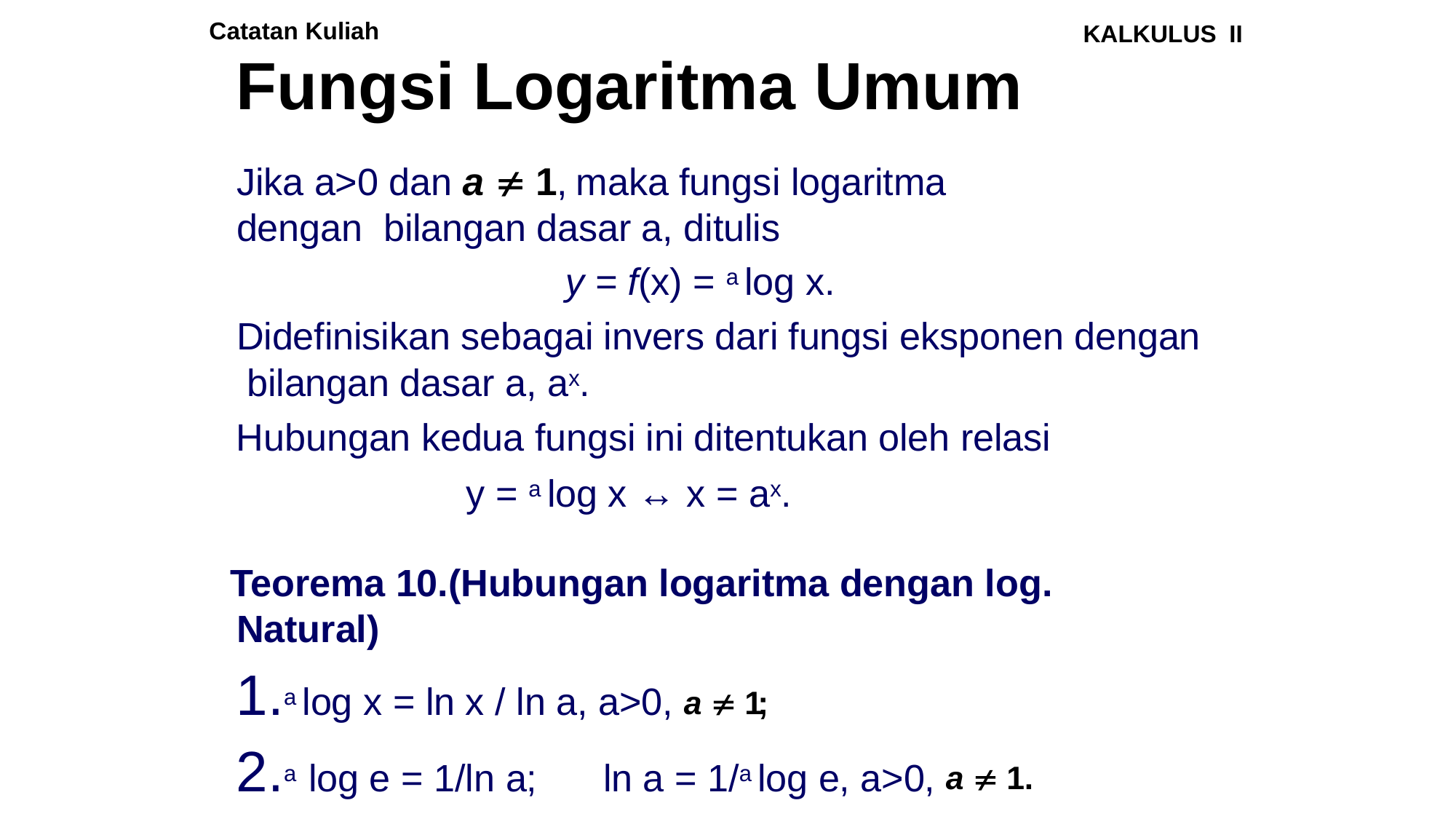

Catatan Kuliah
KALKULUS II
# Fungsi Logaritma Umum
Jika a>0 dan a ≠ 1, maka fungsi logaritma dengan  bilangan dasar a, ditulis
y = f(x) = a log x.
Didefinisikan sebagai invers dari fungsi eksponen dengan  bilangan dasar a, ax.
Hubungan kedua fungsi ini ditentukan oleh relasi  y = a log x ↔ x = ax.

Teorema 10.(Hubungan logaritma dengan log. Natural)
a log x = ln x / ln a, a>0, a ≠ 1;
a  log e = 1/ln a;	ln a = 1/a log e, a>0, a ≠ 1.